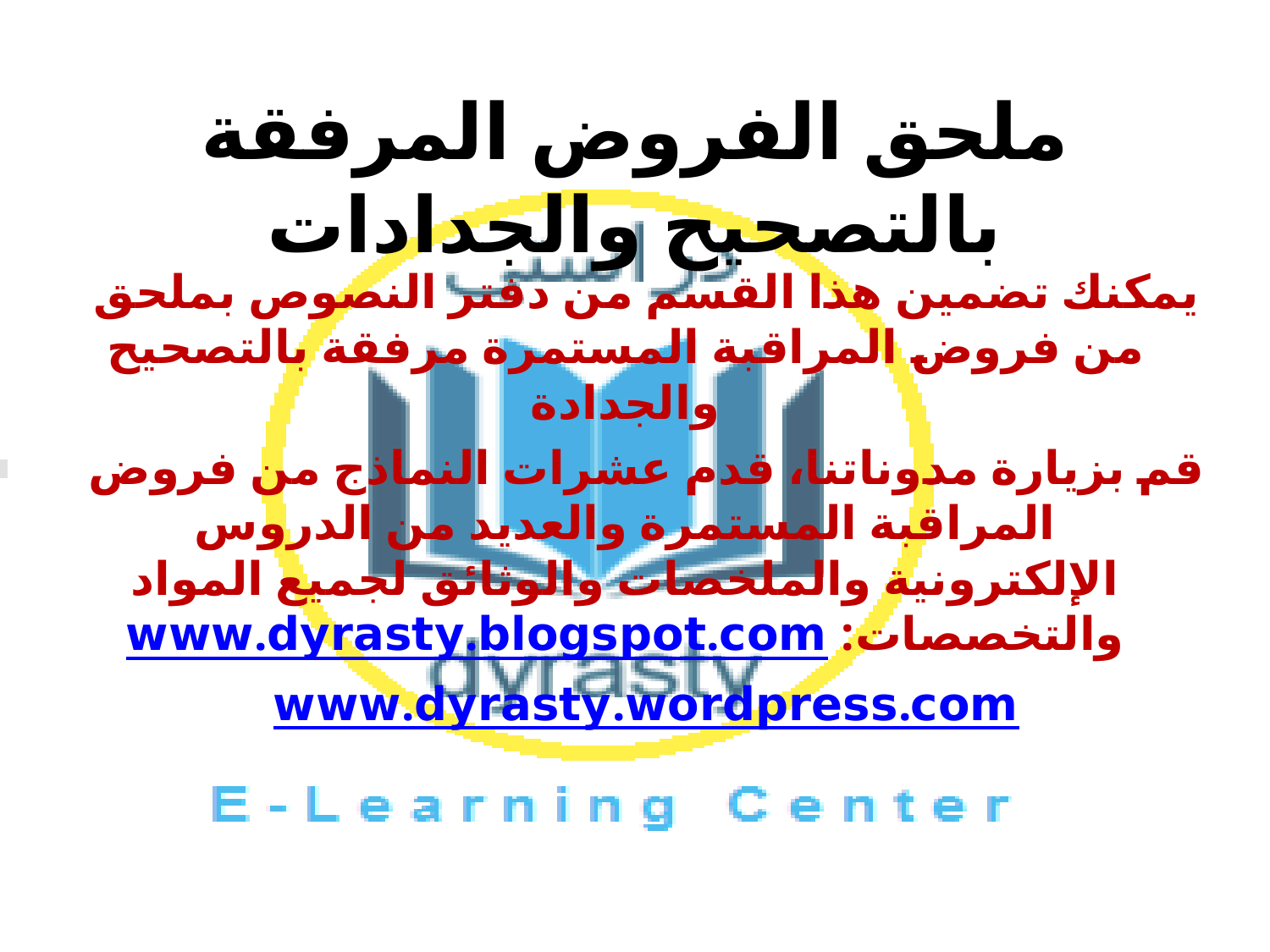

# ملحق الفروض المرفقة بالتصحيح والجدادات

يمكنك تضمين هذا القسم من دفتر النصوص بملحق من فروض المراقبة المستمرة مرفقة بالتصحيح والجدادة
قم بزيارة مدوناتنا، قدم عشرات النماذج من فروض المراقبة المستمرة والعديد من الدروس الإلكترونية والملخصات والوثائق لجميع المواد والتخصصات: www.dyrasty.blogspot.com
www.dyrasty.wordpress.com